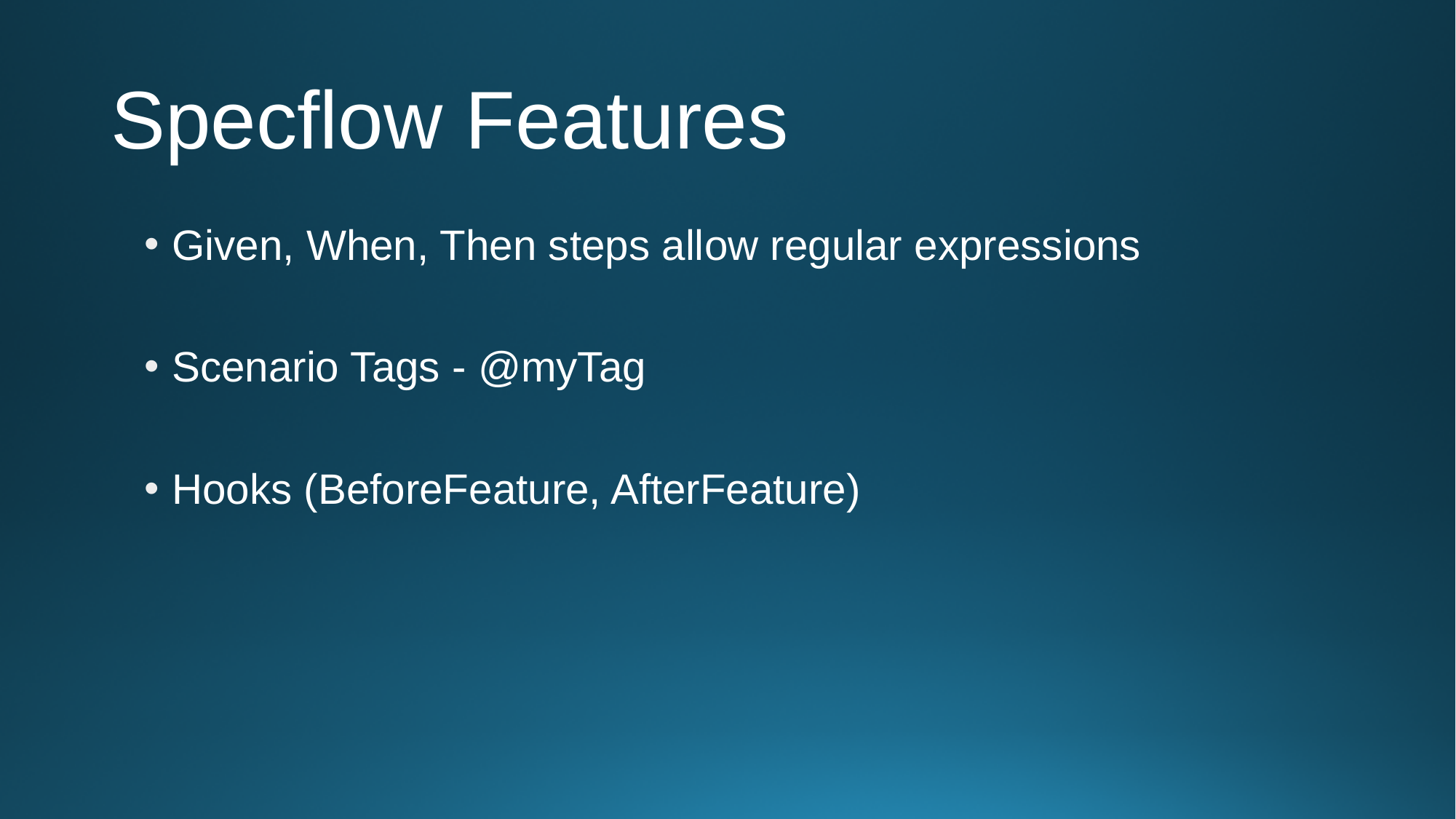

# Specflow Features
Given, When, Then steps allow regular expressions

Scenario Tags - @myTag

Hooks (BeforeFeature, AfterFeature)